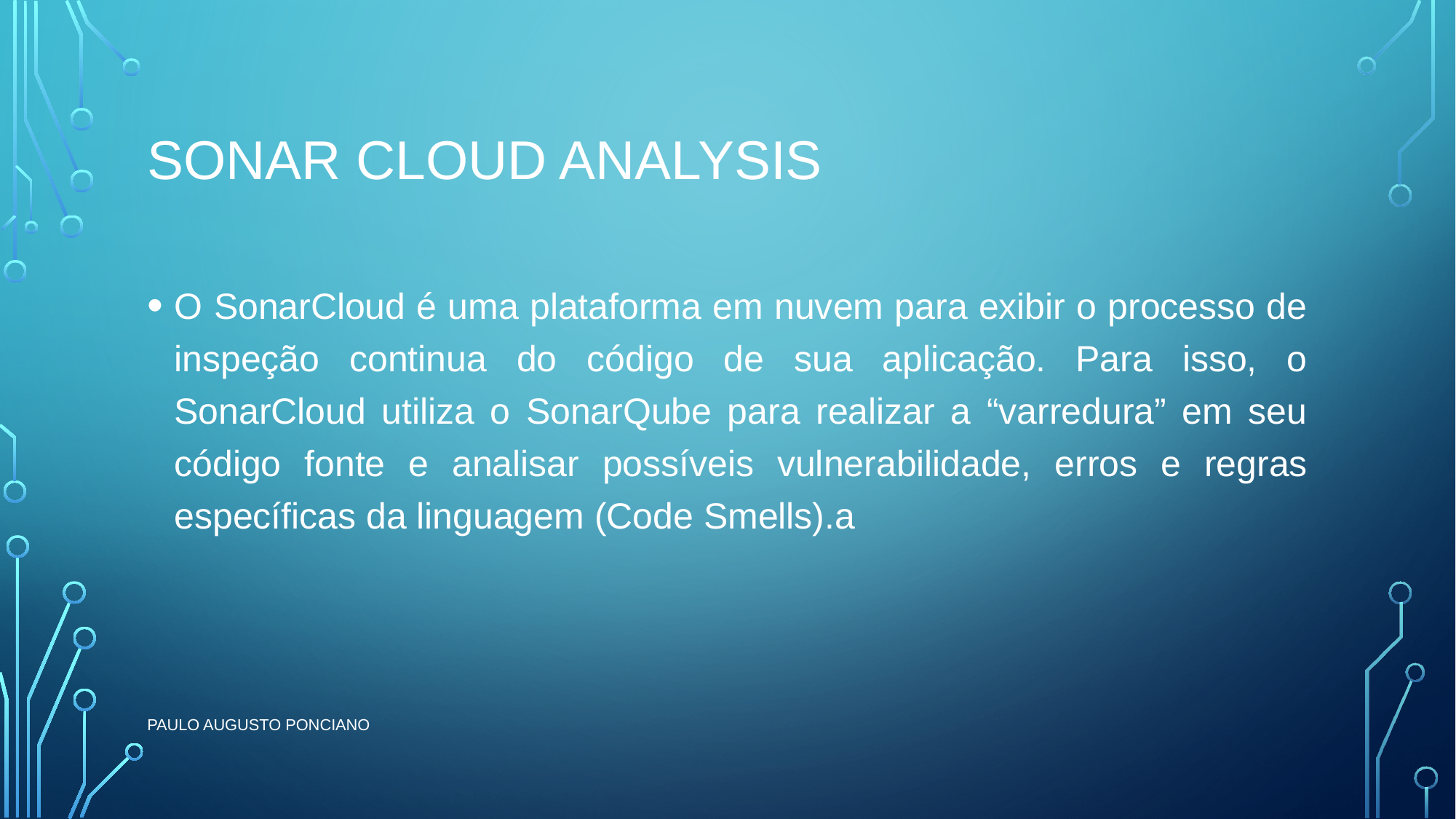

# Sonar cloud analysis
O SonarCloud é uma plataforma em nuvem para exibir o processo de inspeção continua do código de sua aplicação. Para isso, o SonarCloud utiliza o SonarQube para realizar a “varredura” em seu código fonte e analisar possíveis vulnerabilidade, erros e regras específicas da linguagem (Code Smells).a
Paulo Augusto ponciano